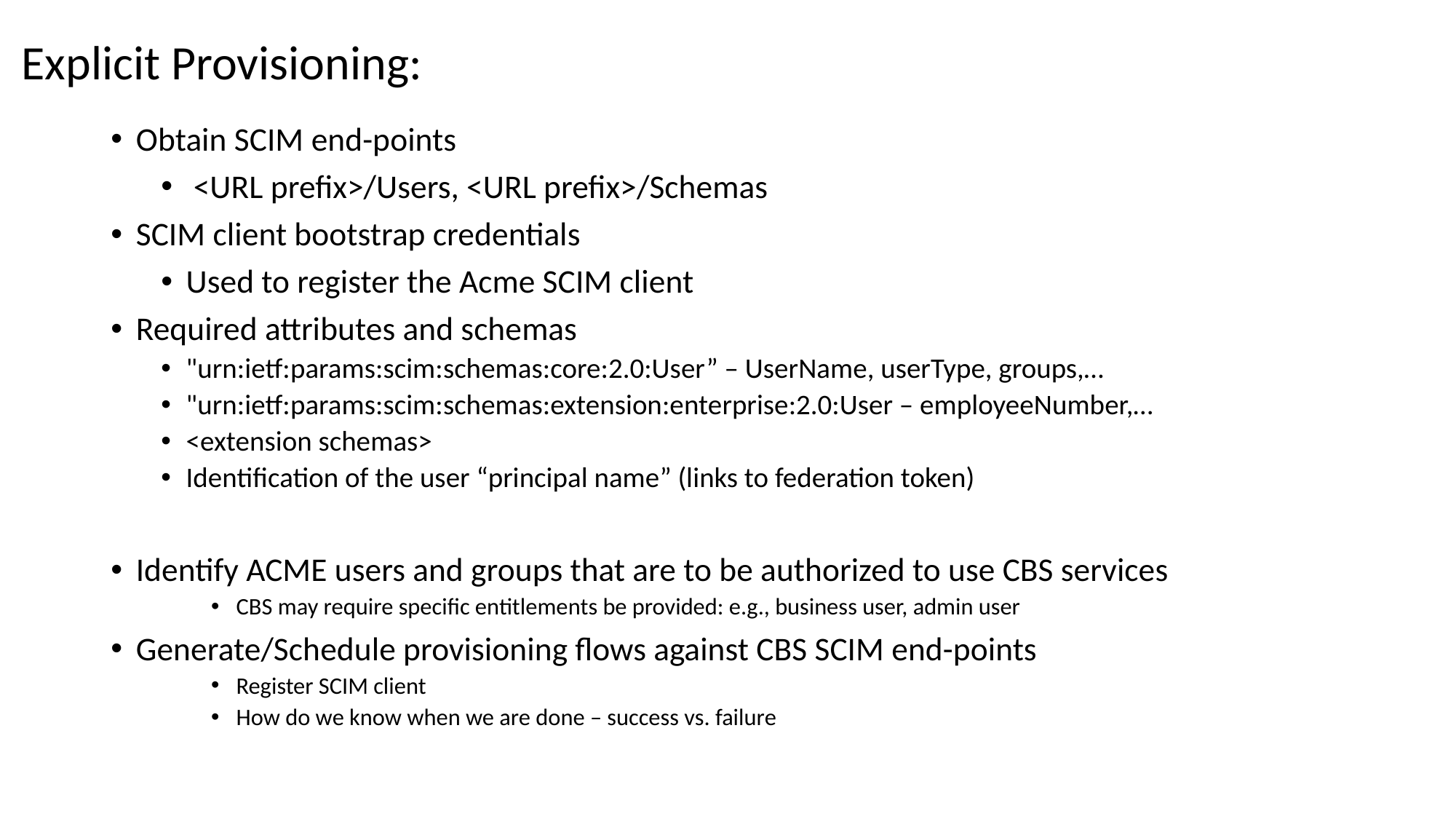

# Explicit Provisioning:
Obtain SCIM end-points
 <URL prefix>/Users, <URL prefix>/Schemas
SCIM client bootstrap credentials
Used to register the Acme SCIM client
Required attributes and schemas
"urn:ietf:params:scim:schemas:core:2.0:User” – UserName, userType, groups,…
"urn:ietf:params:scim:schemas:extension:enterprise:2.0:User – employeeNumber,…
<extension schemas>
Identification of the user “principal name” (links to federation token)

Identify ACME users and groups that are to be authorized to use CBS services
CBS may require specific entitlements be provided: e.g., business user, admin user
Generate/Schedule provisioning flows against CBS SCIM end-points
Register SCIM client
How do we know when we are done – success vs. failure